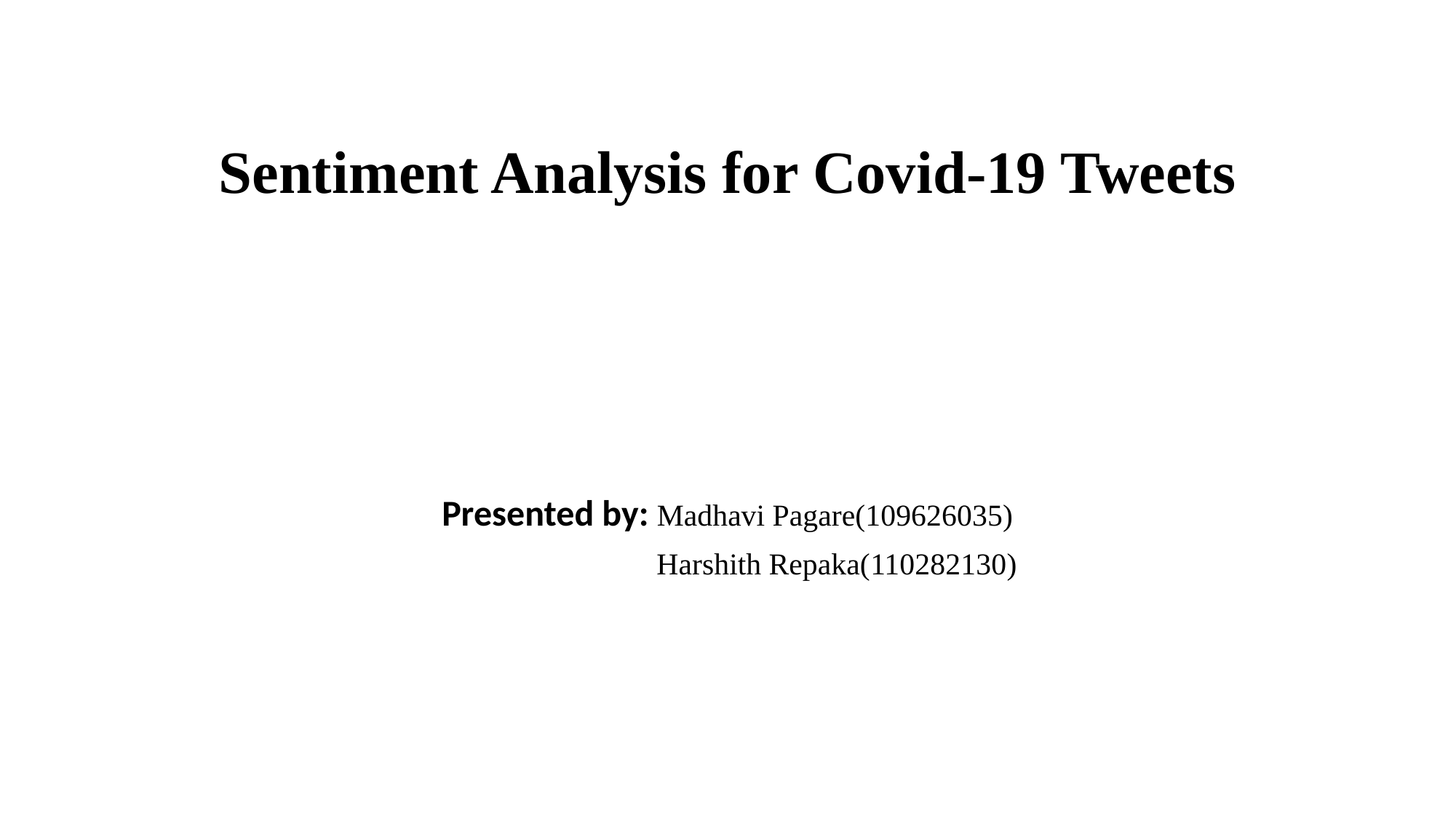

# Sentiment Analysis for Covid-19 Tweets

Presented by: Madhavi Pagare(109626035)
		Harshith Repaka(110282130)